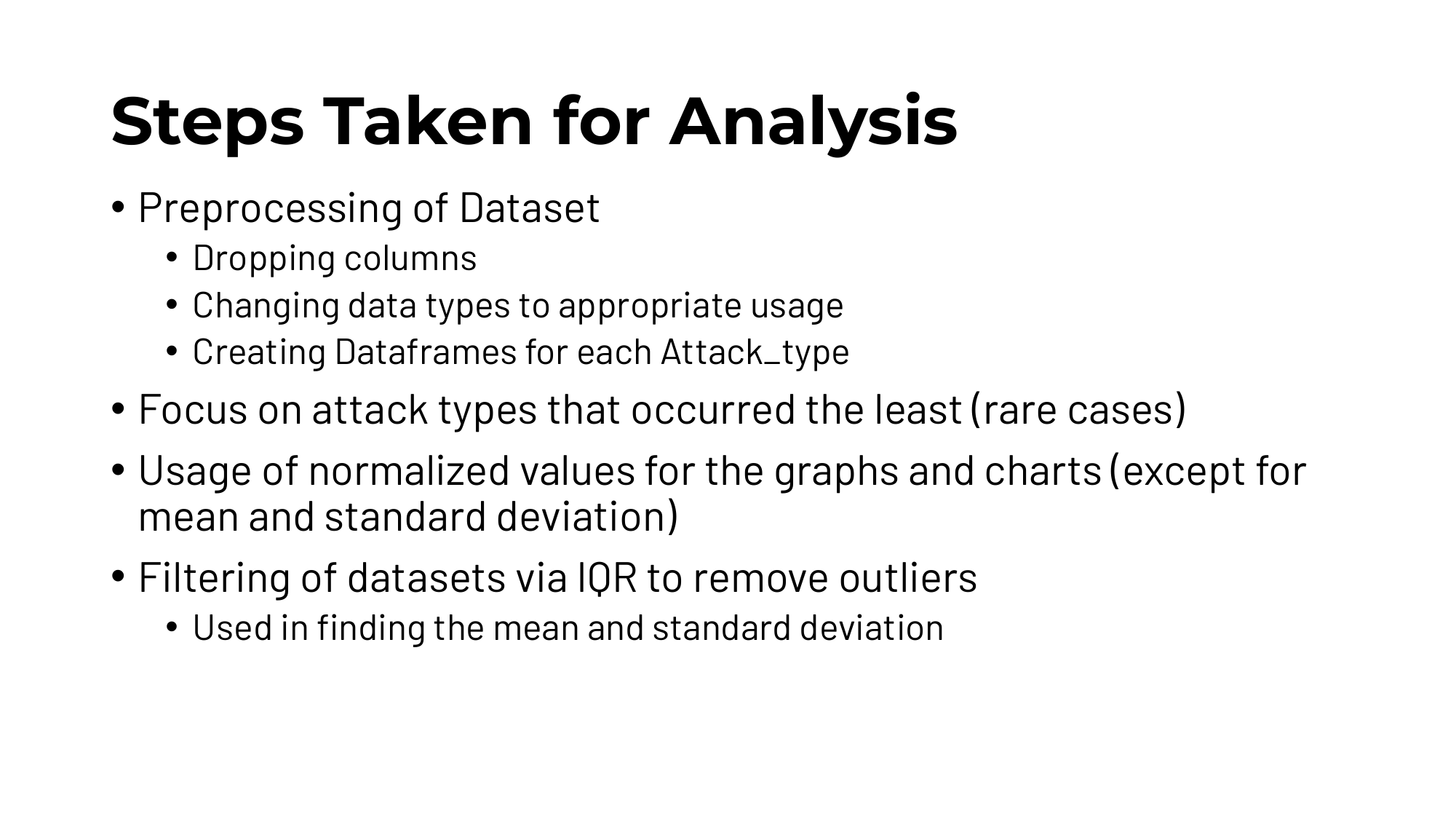

# Steps Taken for Analysis
Preprocessing of Dataset
Dropping columns
Changing data types to appropriate usage
Creating Dataframes for each Attack_type
Focus on attack types that occurred the least (rare cases)
Usage of normalized values for the graphs and charts (except for mean and standard deviation)
Filtering of datasets via IQR to remove outliers
Used in finding the mean and standard deviation